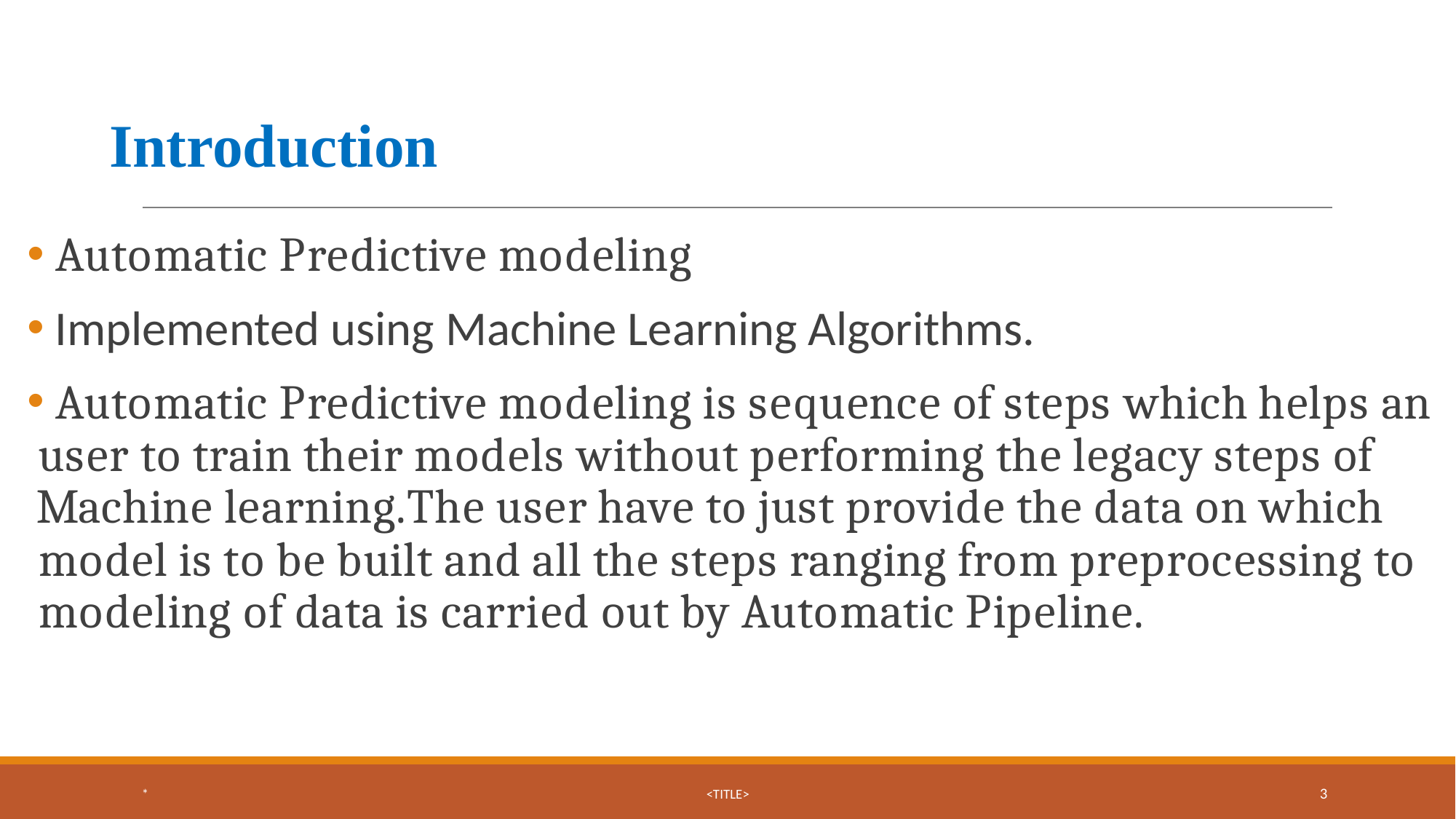

# Introduction
 Automatic Predictive modeling
 Implemented using Machine Learning Algorithms.
 Automatic Predictive modeling is sequence of steps which helps an user to train their models without performing the legacy steps of Machine learning.The user have to just provide the data on which model is to be built and all the steps ranging from preprocessing to modeling of data is carried out by Automatic Pipeline.

*
<TITLE>
3